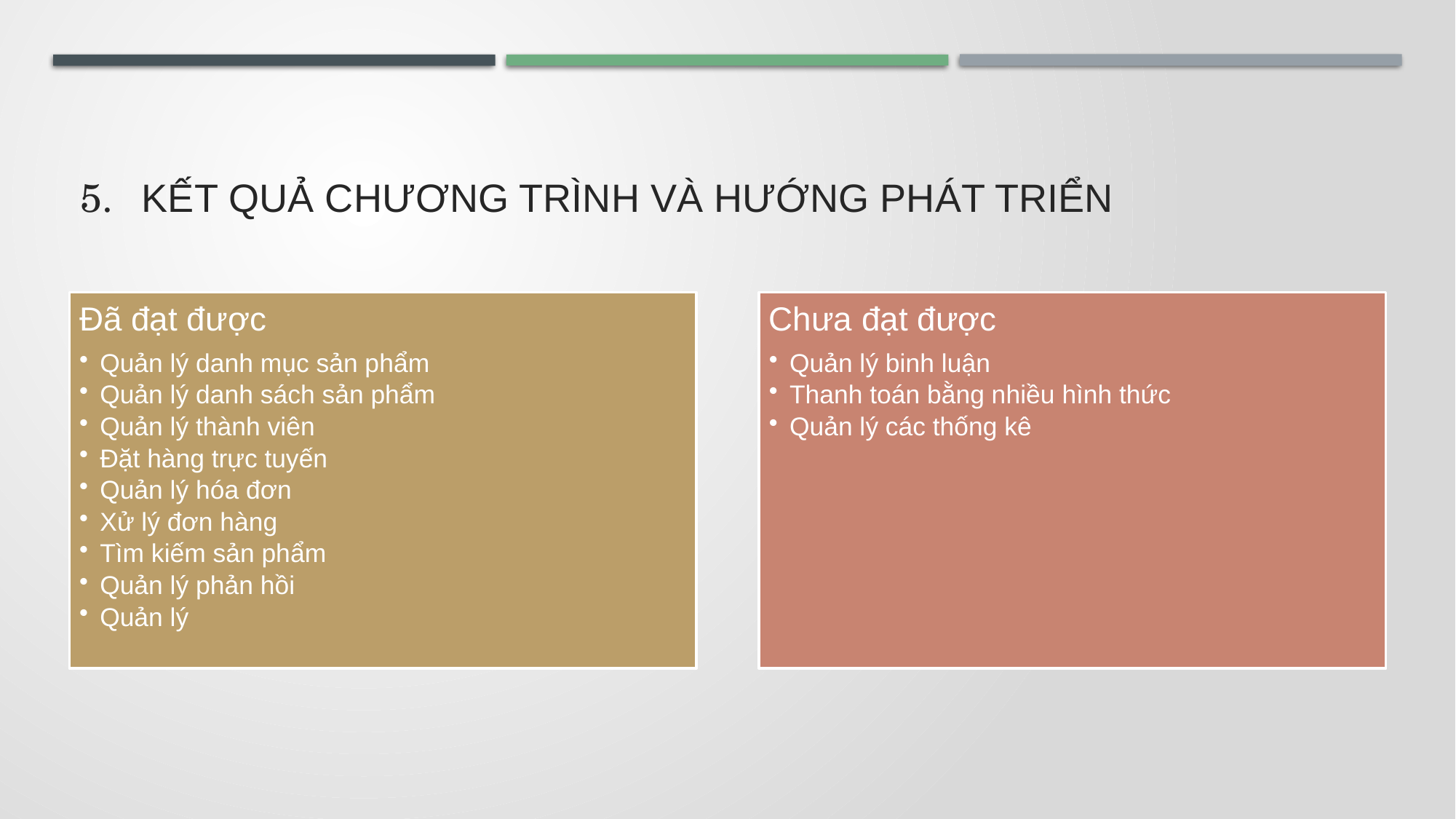

# Kết quả chương trình và hướng phát triển
Đã đạt được
Quản lý danh mục sản phẩm
Quản lý danh sách sản phẩm
Quản lý thành viên
Đặt hàng trực tuyến
Quản lý hóa đơn
Xử lý đơn hàng
Tìm kiếm sản phẩm
Quản lý phản hồi
Quản lý
Chưa đạt được
Quản lý binh luận
Thanh toán bằng nhiều hình thức
Quản lý các thống kê